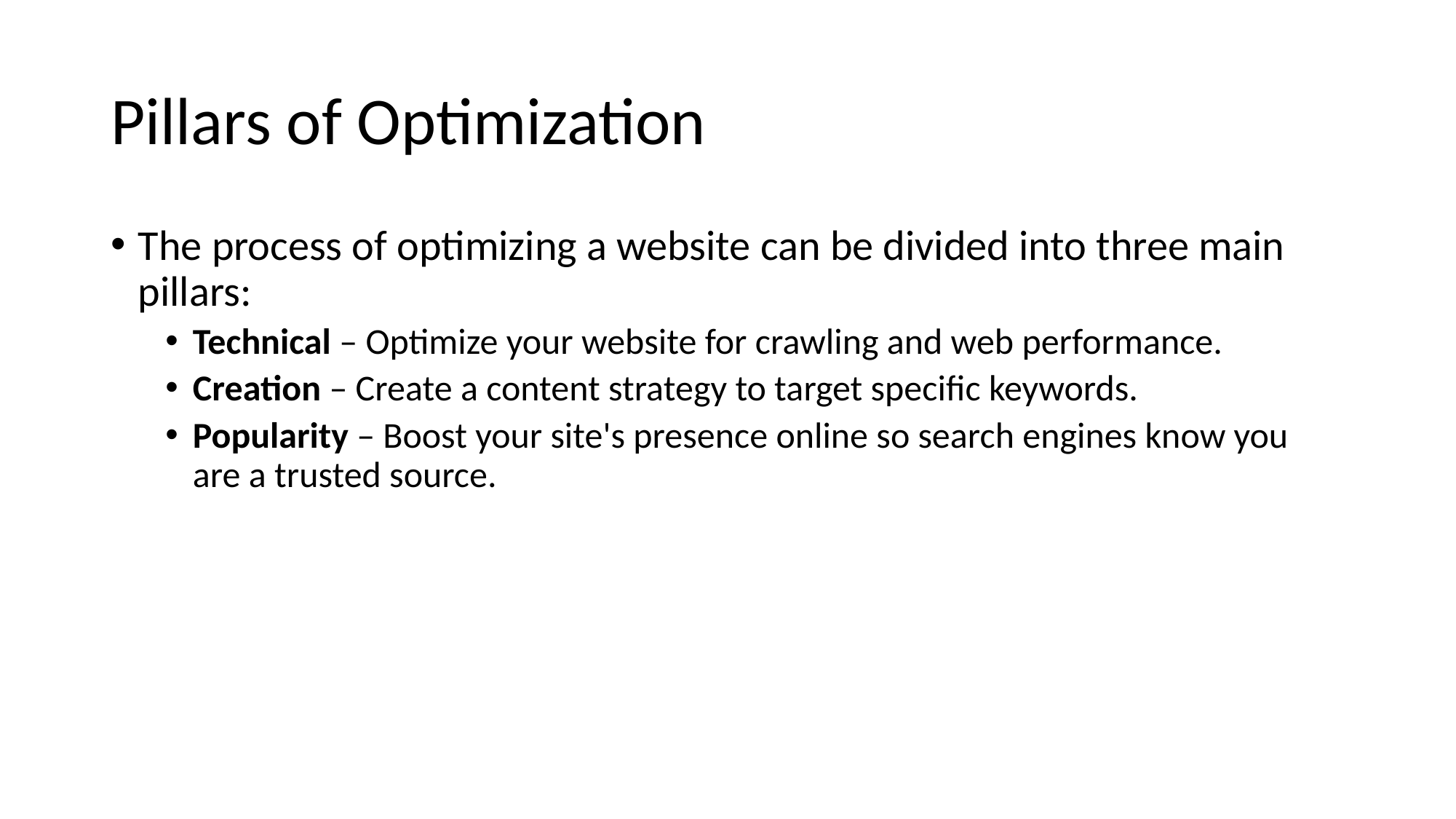

# Pillars of Optimization
The process of optimizing a website can be divided into three main pillars:
Technical – Optimize your website for crawling and web performance.
Creation – Create a content strategy to target specific keywords.
Popularity – Boost your site's presence online so search engines know you are a trusted source.